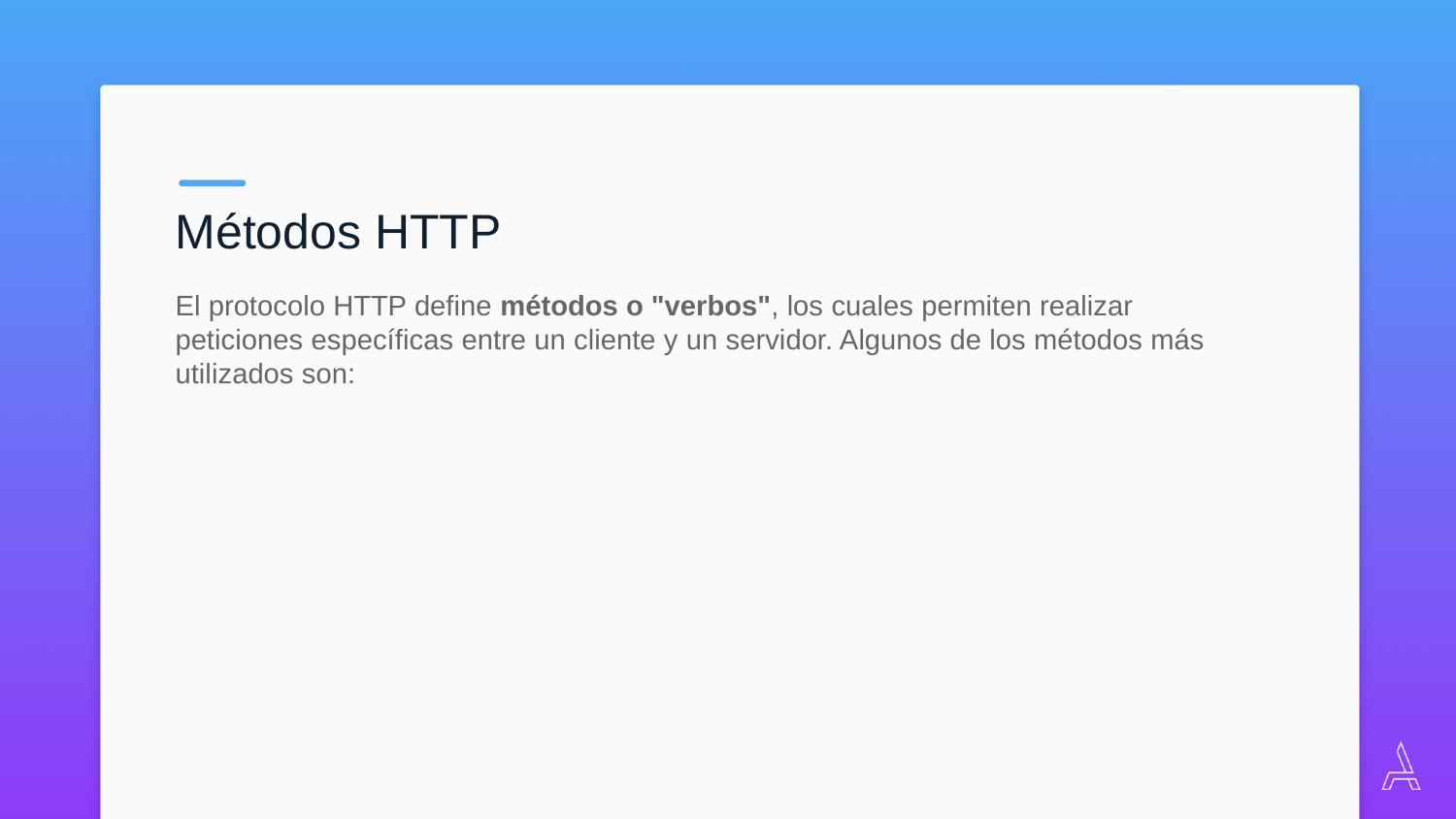

Métodos HTTP
El protocolo HTTP define métodos o "verbos", los cuales permiten realizar peticiones específicas entre un cliente y un servidor. Algunos de los métodos más utilizados son: